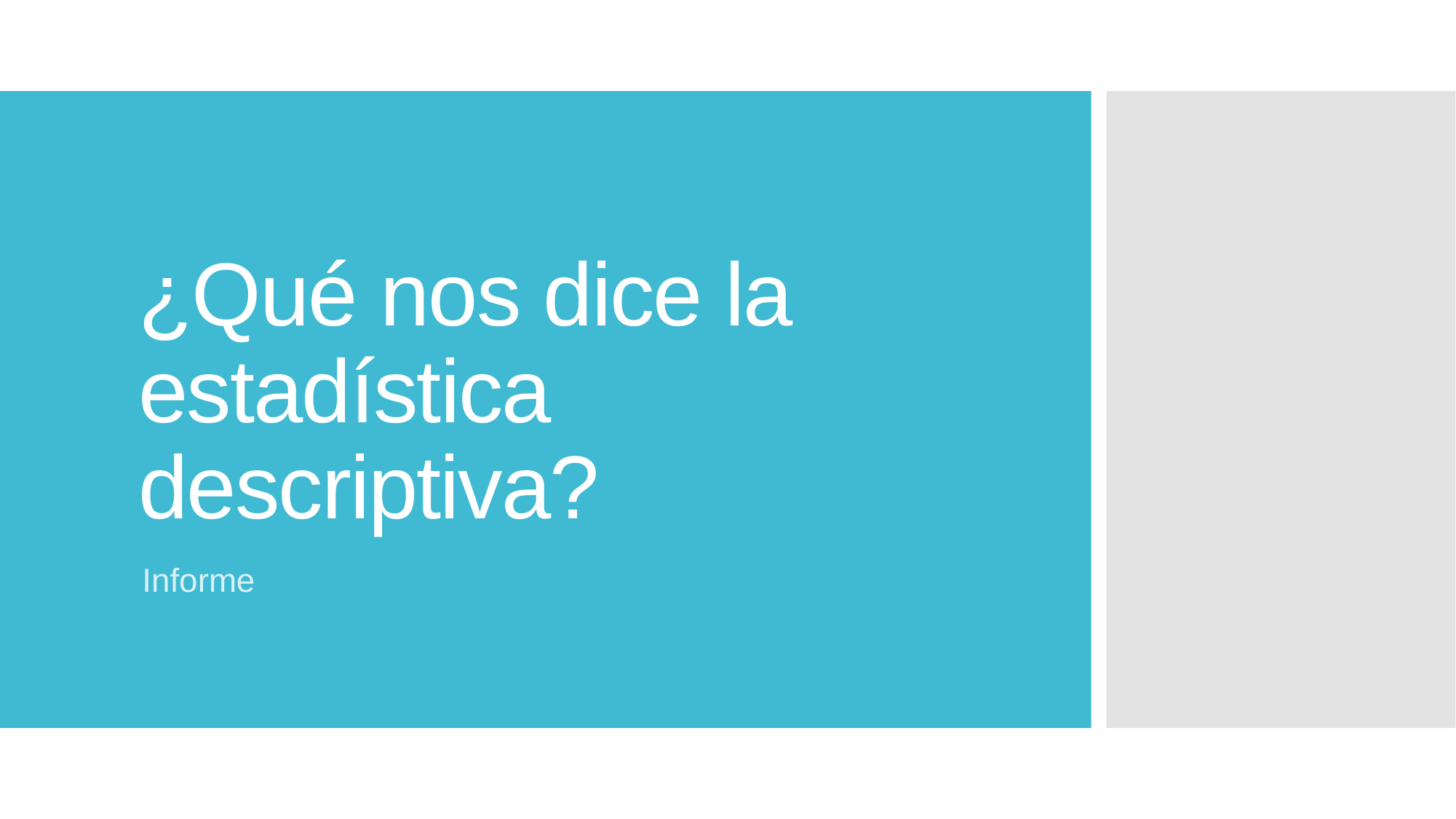

# ¿Qué nos dice la estadística descriptiva?
Informe